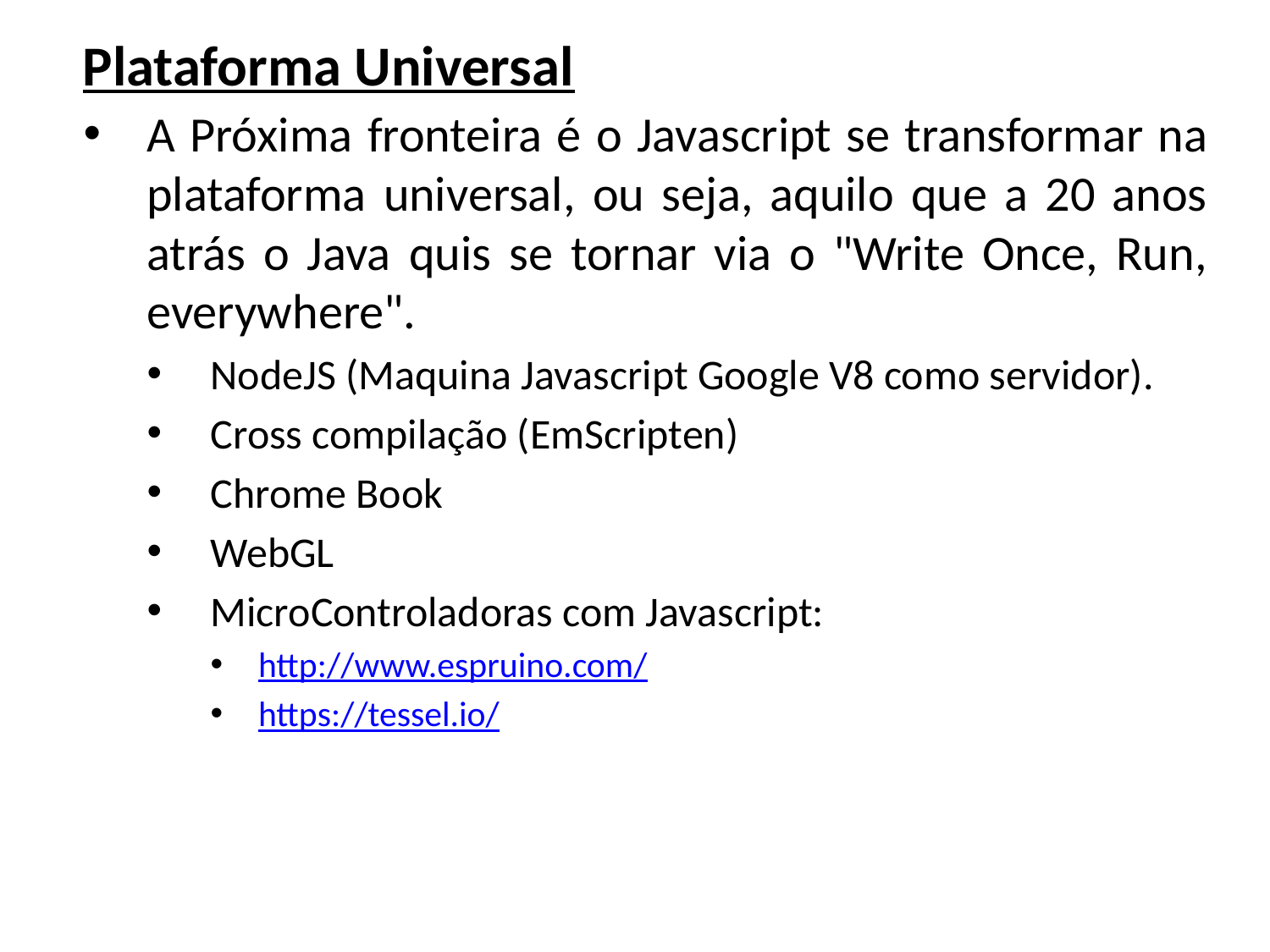

# Plataforma Universal
A Próxima fronteira é o Javascript se transformar na plataforma universal, ou seja, aquilo que a 20 anos atrás o Java quis se tornar via o "Write Once, Run, everywhere".
NodeJS (Maquina Javascript Google V8 como servidor).
Cross compilação (EmScripten)
Chrome Book
WebGL
MicroControladoras com Javascript:
http://www.espruino.com/
https://tessel.io/